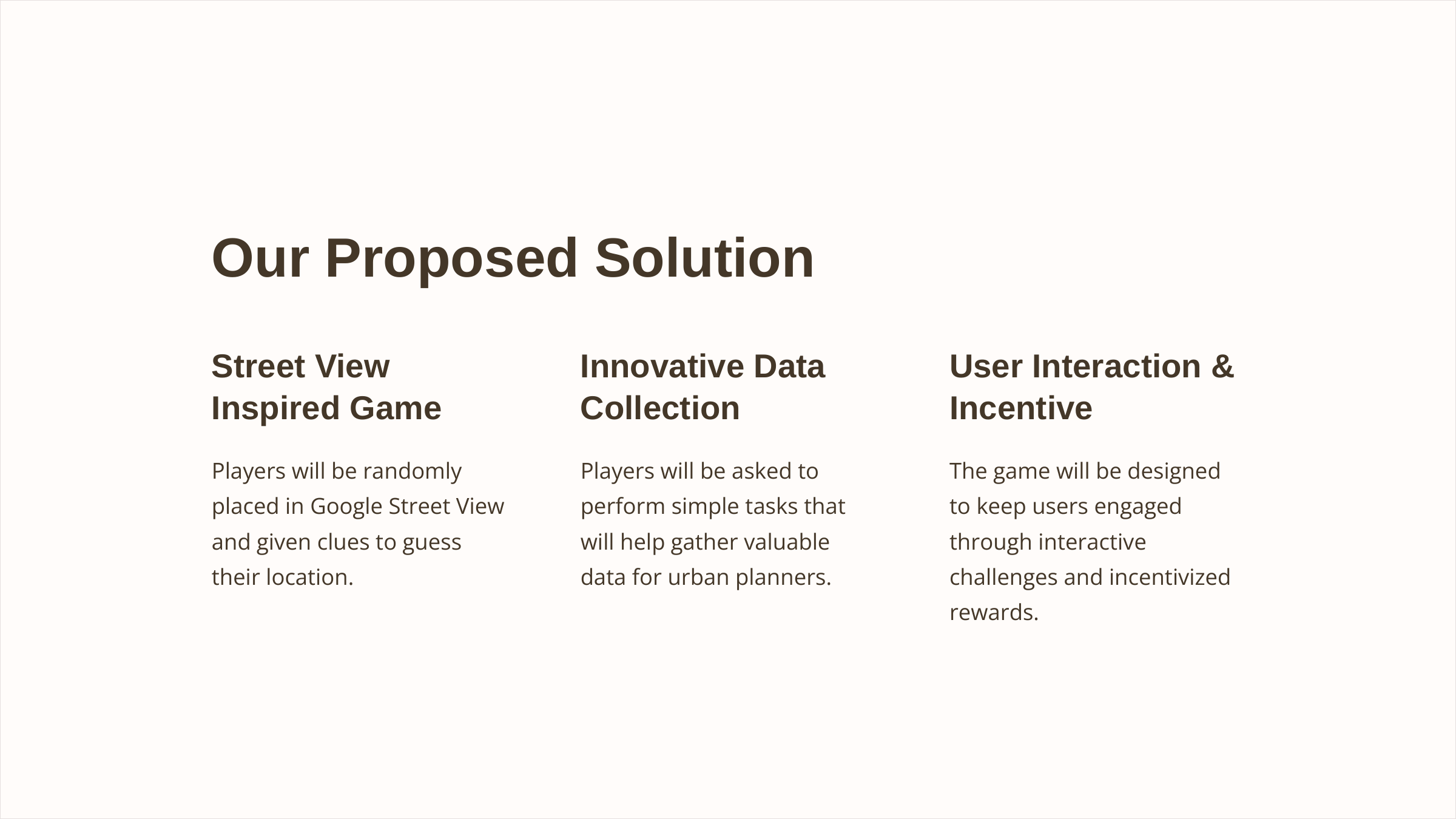

Our Proposed Solution
Street View Inspired Game
Innovative Data Collection
User Interaction & Incentive
Players will be randomly placed in Google Street View and given clues to guess their location.
Players will be asked to perform simple tasks that will help gather valuable data for urban planners.
The game will be designed to keep users engaged through interactive challenges and incentivized rewards.